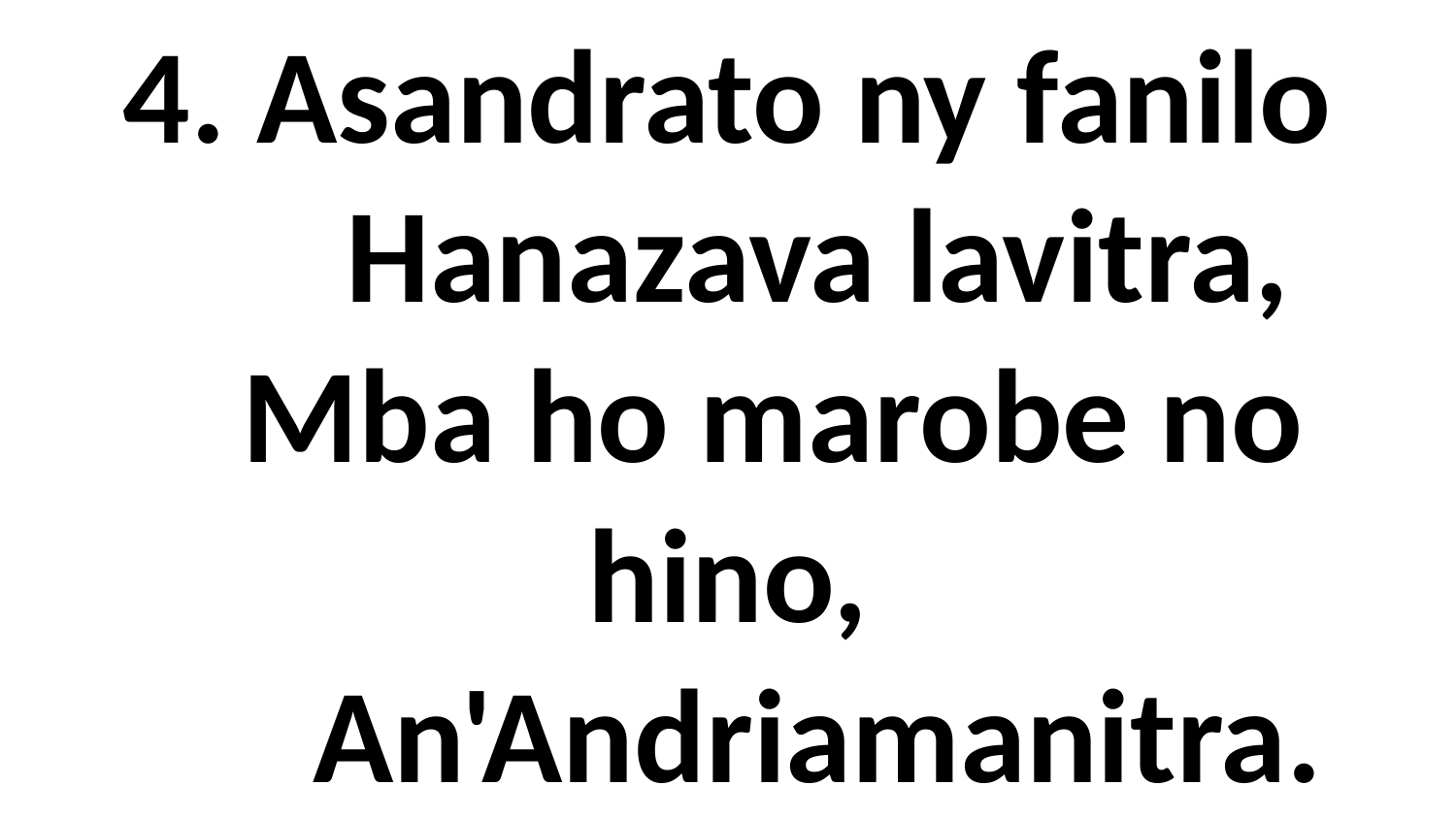

# 4. Asandrato ny fanilo Hanazava lavitra, Mba ho marobe no hino, An'Andriamanitra.